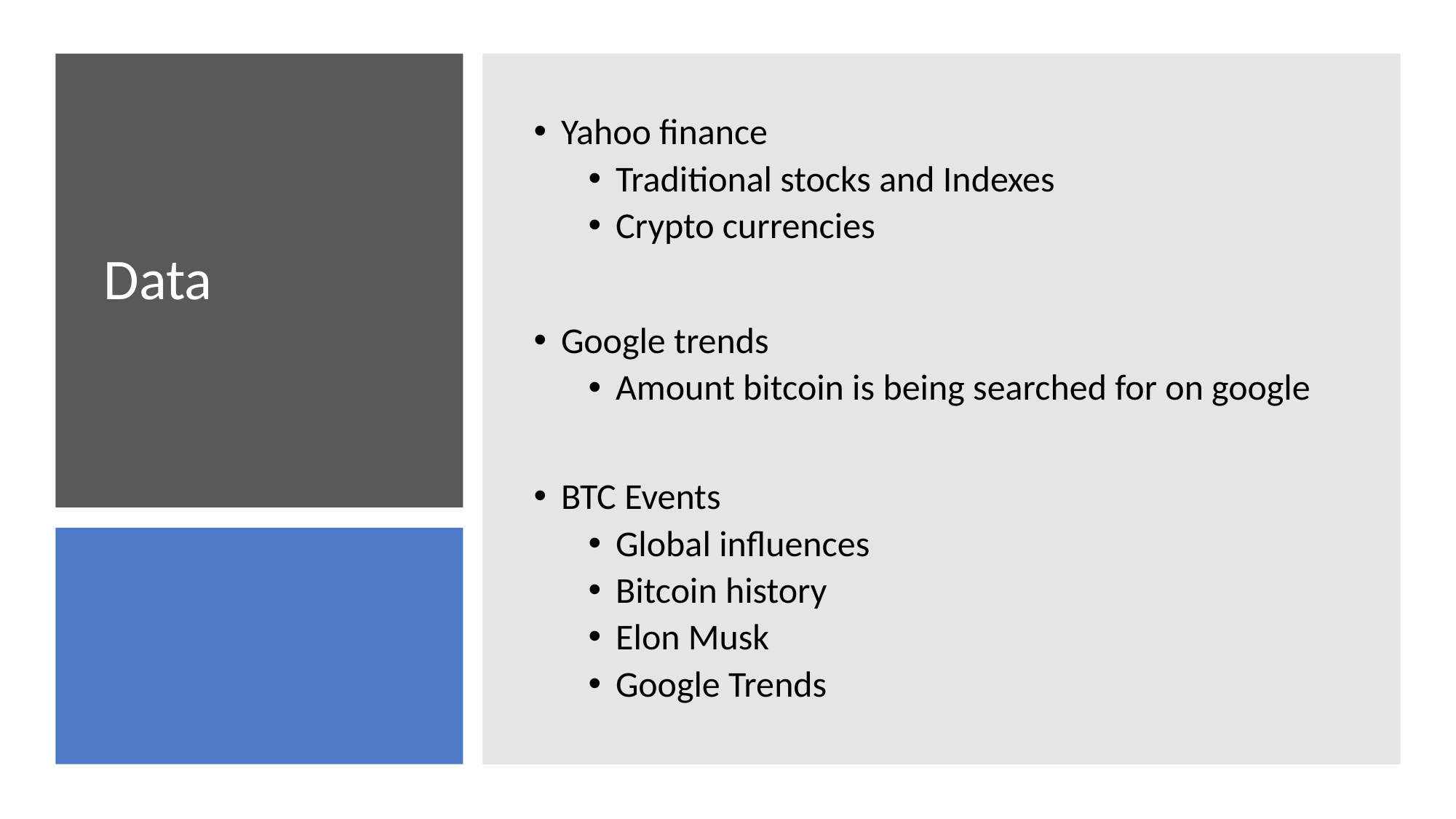

Yahoo finance
Traditional stocks and Indexes
Crypto currencies

Google trends
Amount bitcoin is being searched for on google

BTC Events
Global influences
Bitcoin history
Elon Musk
Google Trends
# Data